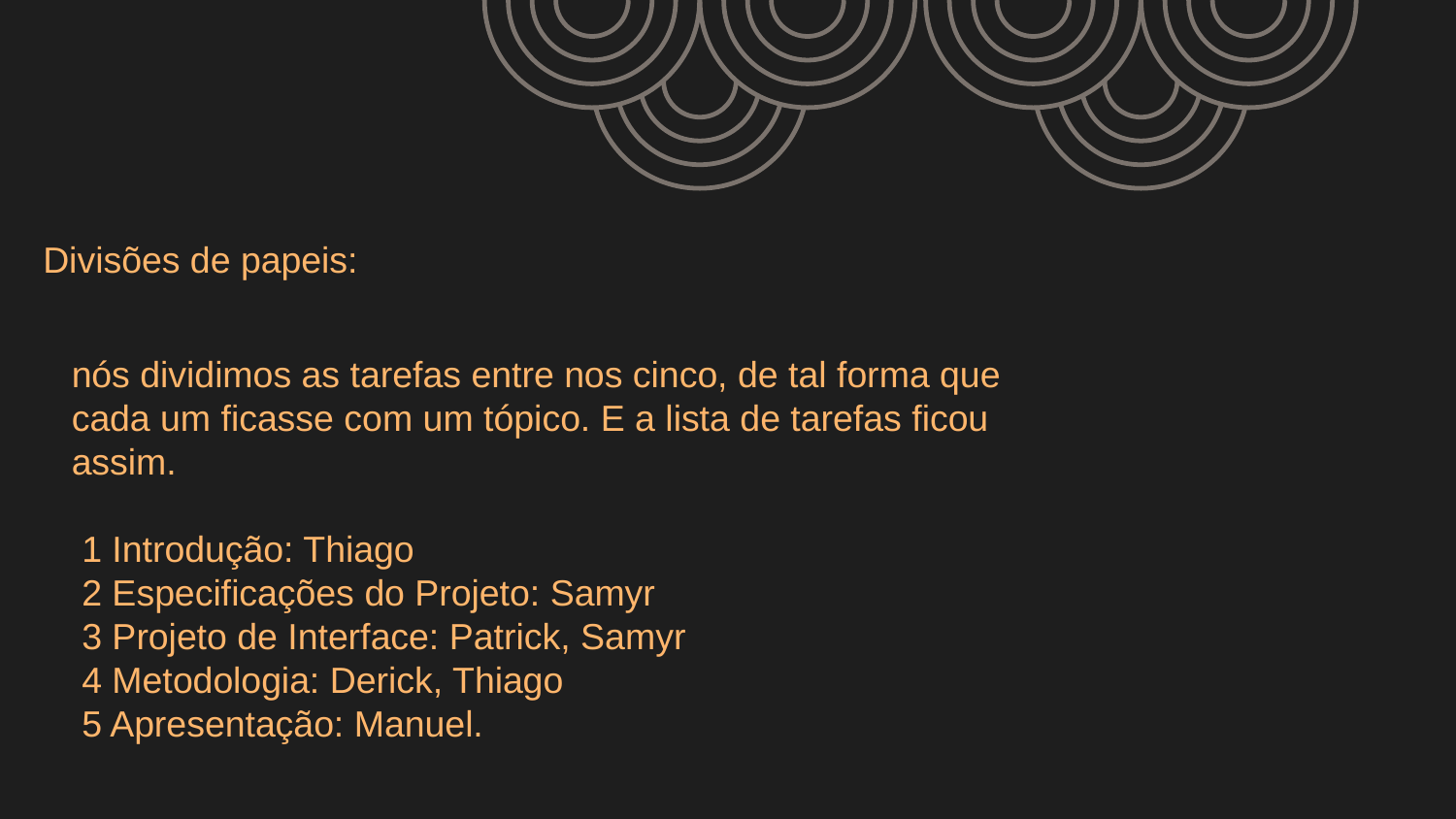

Divisões de papeis:
nós dividimos as tarefas entre nos cinco, de tal forma que cada um ficasse com um tópico. E a lista de tarefas ficou assim.

 1 Introdução: Thiago
 2 Especificações do Projeto: Samyr
 3 Projeto de Interface: Patrick, Samyr
 4 Metodologia: Derick, Thiago
 5 Apresentação: Manuel.